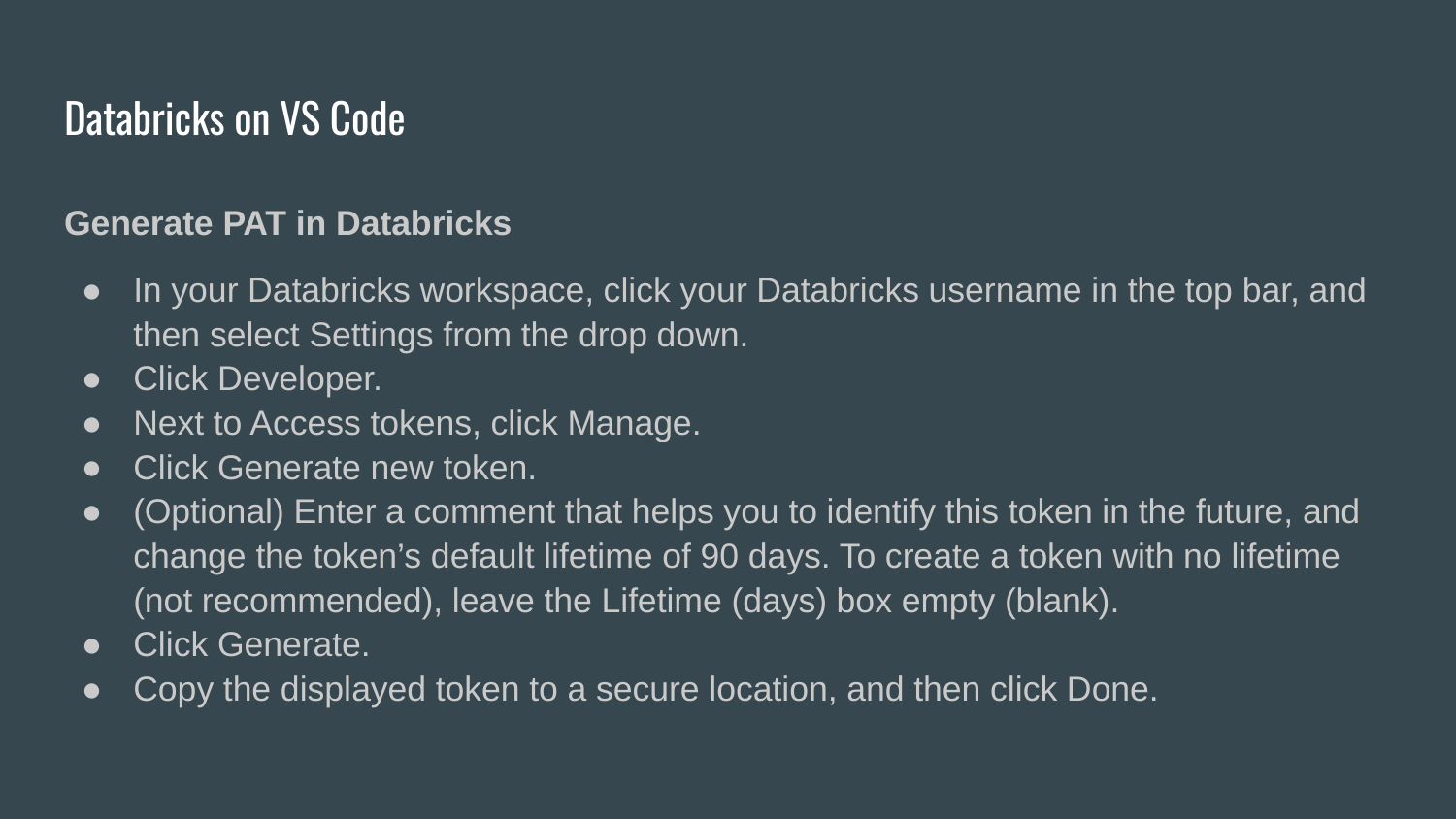

# Databricks on VS Code
Generate PAT in Databricks
In your Databricks workspace, click your Databricks username in the top bar, and then select Settings from the drop down.
Click Developer.
Next to Access tokens, click Manage.
Click Generate new token.
(Optional) Enter a comment that helps you to identify this token in the future, and change the token’s default lifetime of 90 days. To create a token with no lifetime (not recommended), leave the Lifetime (days) box empty (blank).
Click Generate.
Copy the displayed token to a secure location, and then click Done.